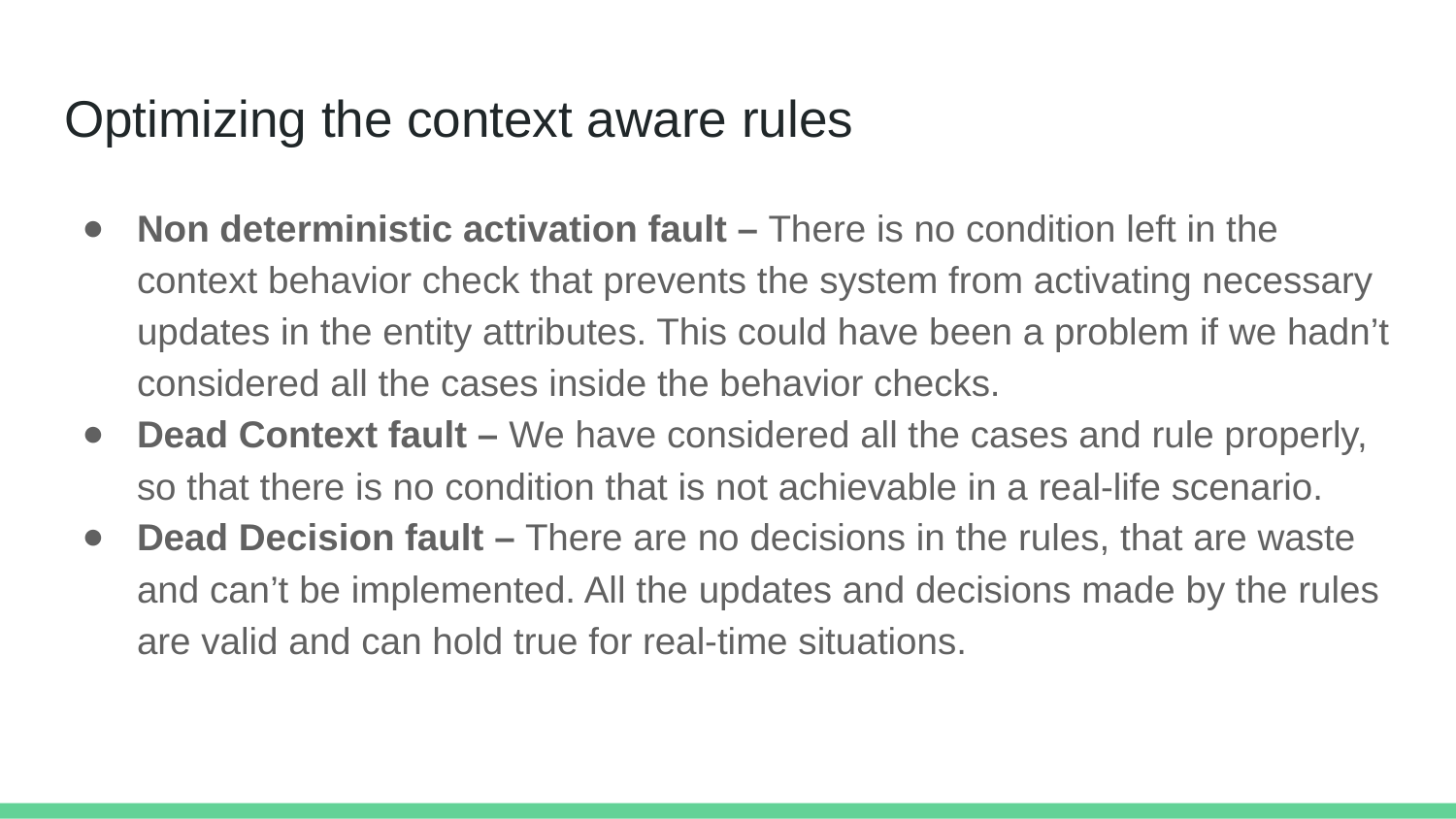

# Optimizing the context aware rules
Non deterministic activation fault – There is no condition left in the context behavior check that prevents the system from activating necessary updates in the entity attributes. This could have been a problem if we hadn’t considered all the cases inside the behavior checks.
Dead Context fault – We have considered all the cases and rule properly, so that there is no condition that is not achievable in a real-life scenario.
Dead Decision fault – There are no decisions in the rules, that are waste and can’t be implemented. All the updates and decisions made by the rules are valid and can hold true for real-time situations.